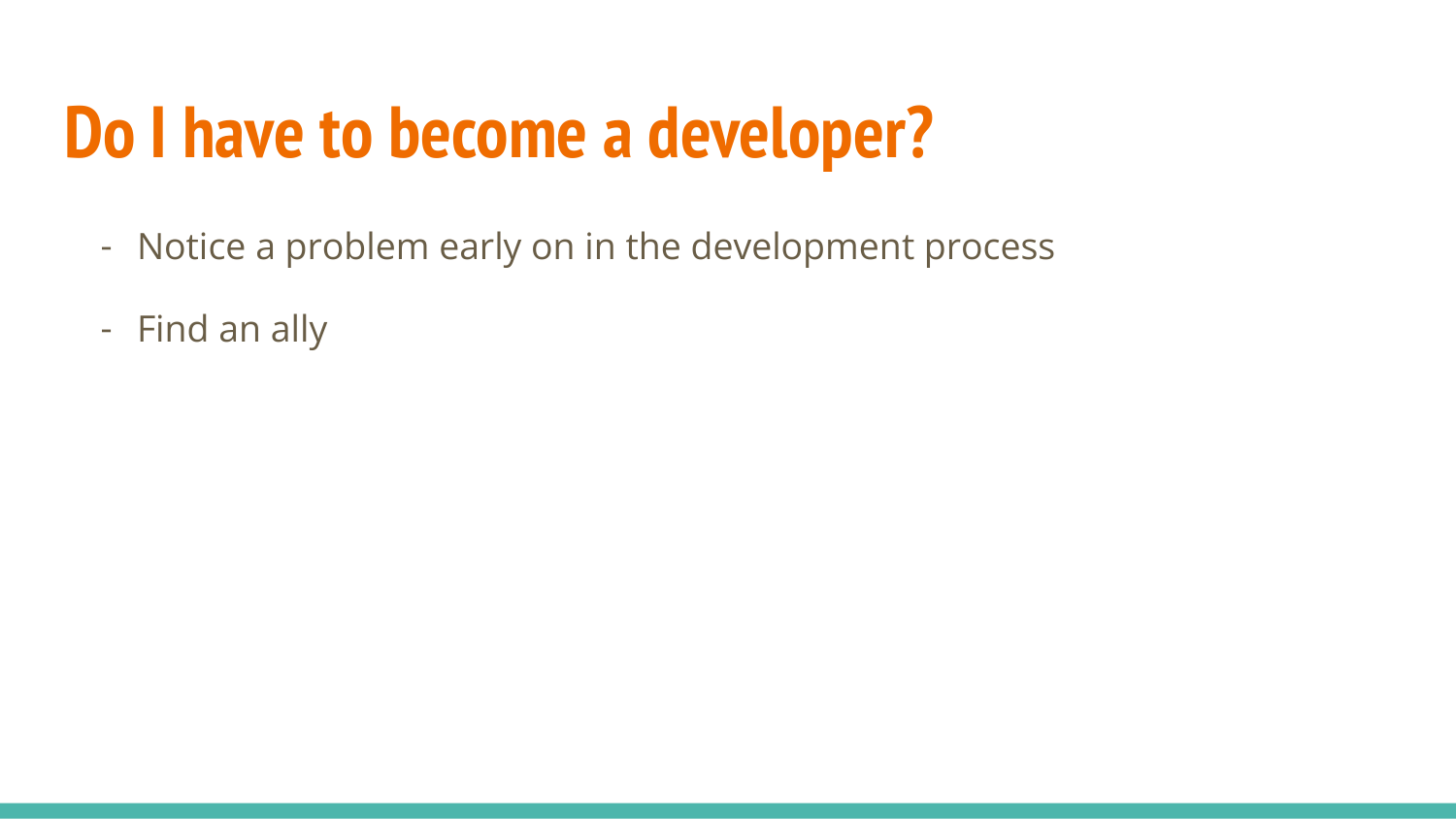

# Do I have to become a developer?
Notice a problem early on in the development process
Find an ally